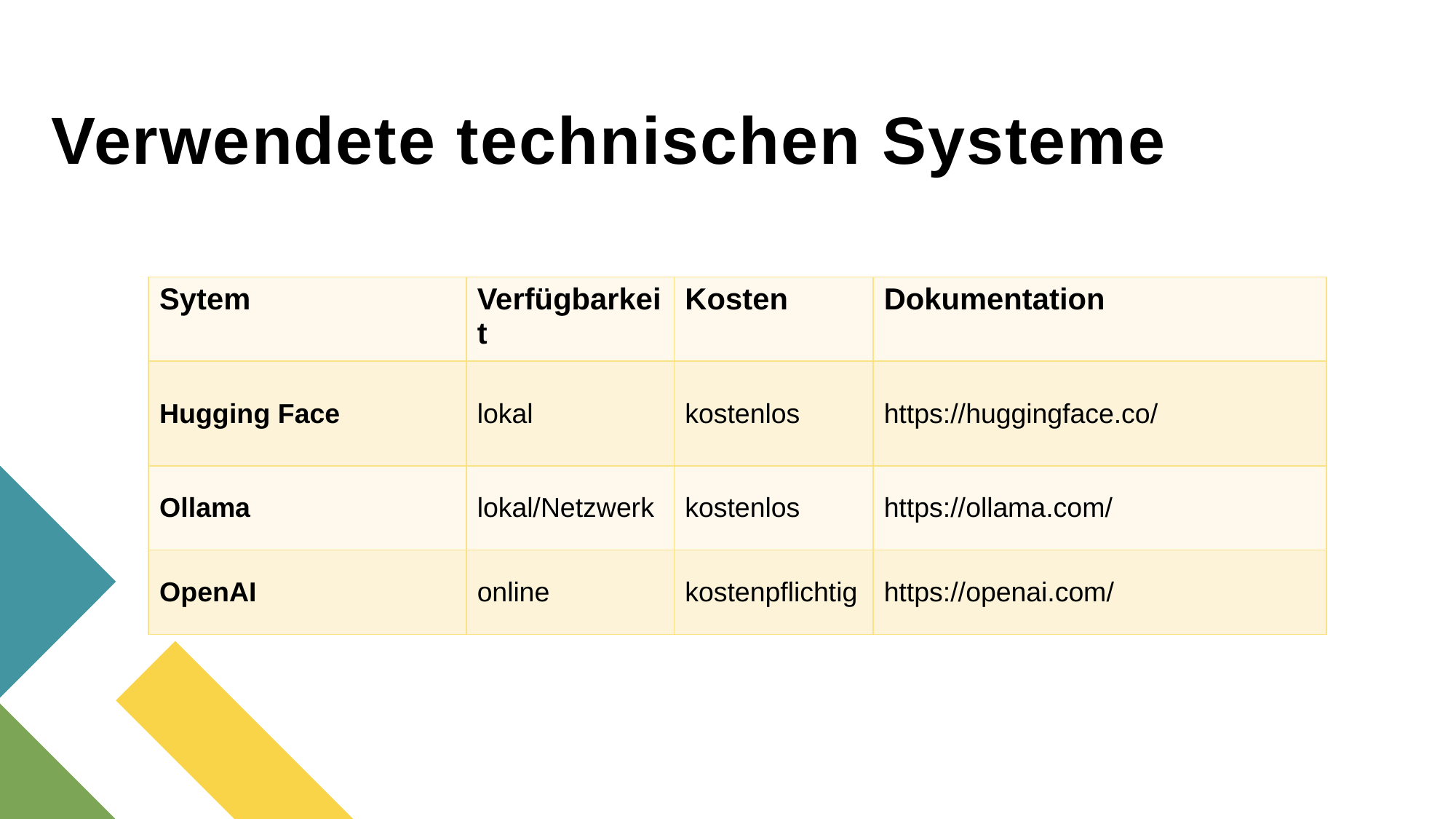

# Verwendete technischen Systeme
| Sytem | Verfügbarkeit | Kosten | Dokumentation |
| --- | --- | --- | --- |
| Hugging Face | lokal | kostenlos | https://huggingface.co/ |
| Ollama | lokal/Netzwerk | kostenlos | https://ollama.com/ |
| OpenAI | online | kostenpflichtig | https://openai.com/ |